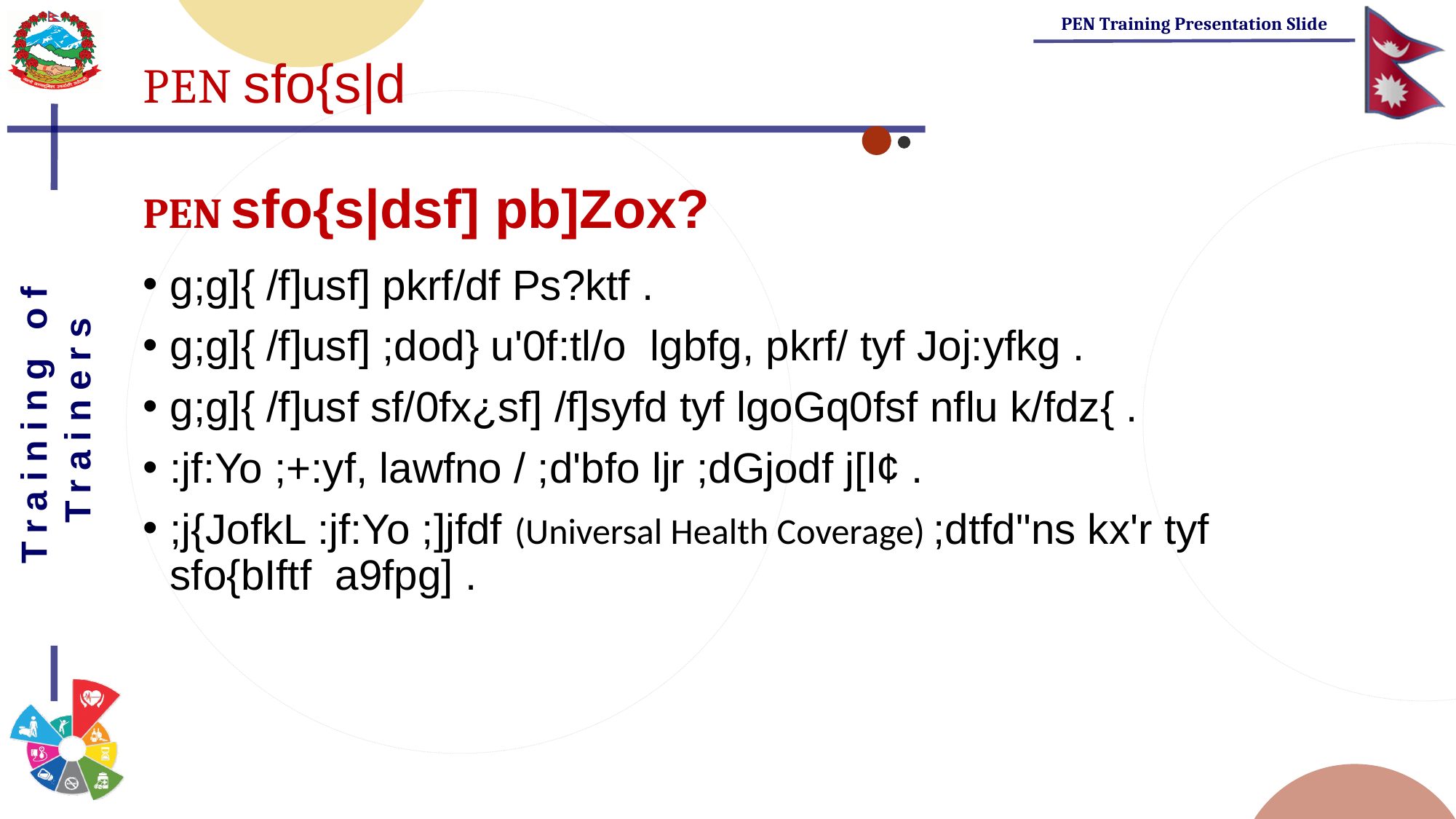

# PEN sfo{s|d
PEN sfo{s|dsf] pb]Zox?
g;g]{ /f]usf] pkrf/df Ps?ktf .
g;g]{ /f]usf] ;dod} u'0f:tl/o  lgbfg, pkrf/ tyf Joj:yfkg .
g;g]{ /f]usf sf/0fx¿sf] /f]syfd tyf lgoGq0fsf nflu k/fdz{ .
:jf:Yo ;+:yf, lawfno / ;d'bfo ljr ;dGjodf j[l¢ .
;j{JofkL :jf:Yo ;]jfdf (Universal Health Coverage) ;dtfd"ns kx'r tyf sfo{bIftf  a9fpg] .